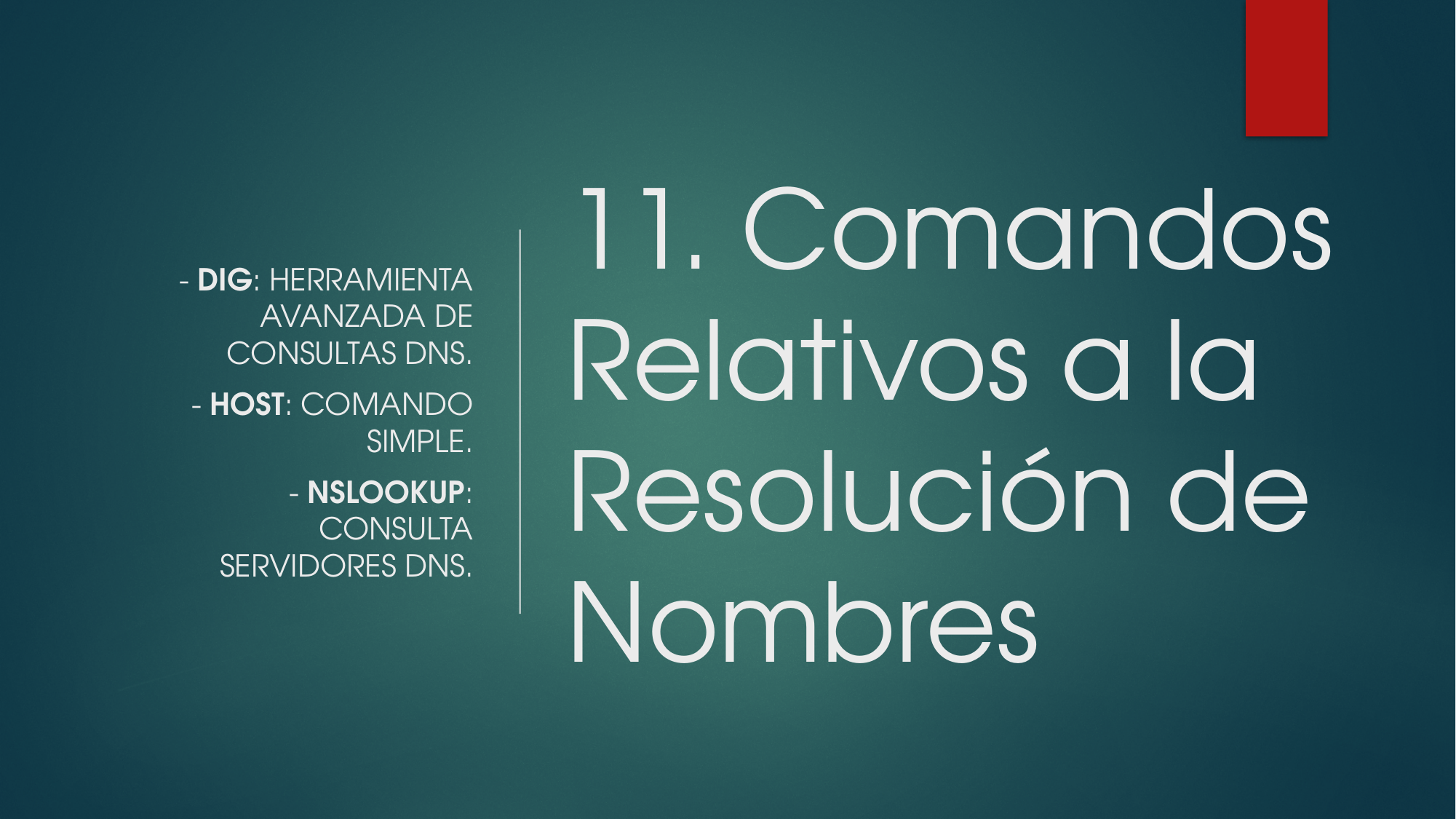

- dig: Herramienta avanzada de consultas DNS.
- host: Comando simple.
- nslookup: Consulta servidores DNS.
# 11. Comandos Relativos a la Resolución de Nombres